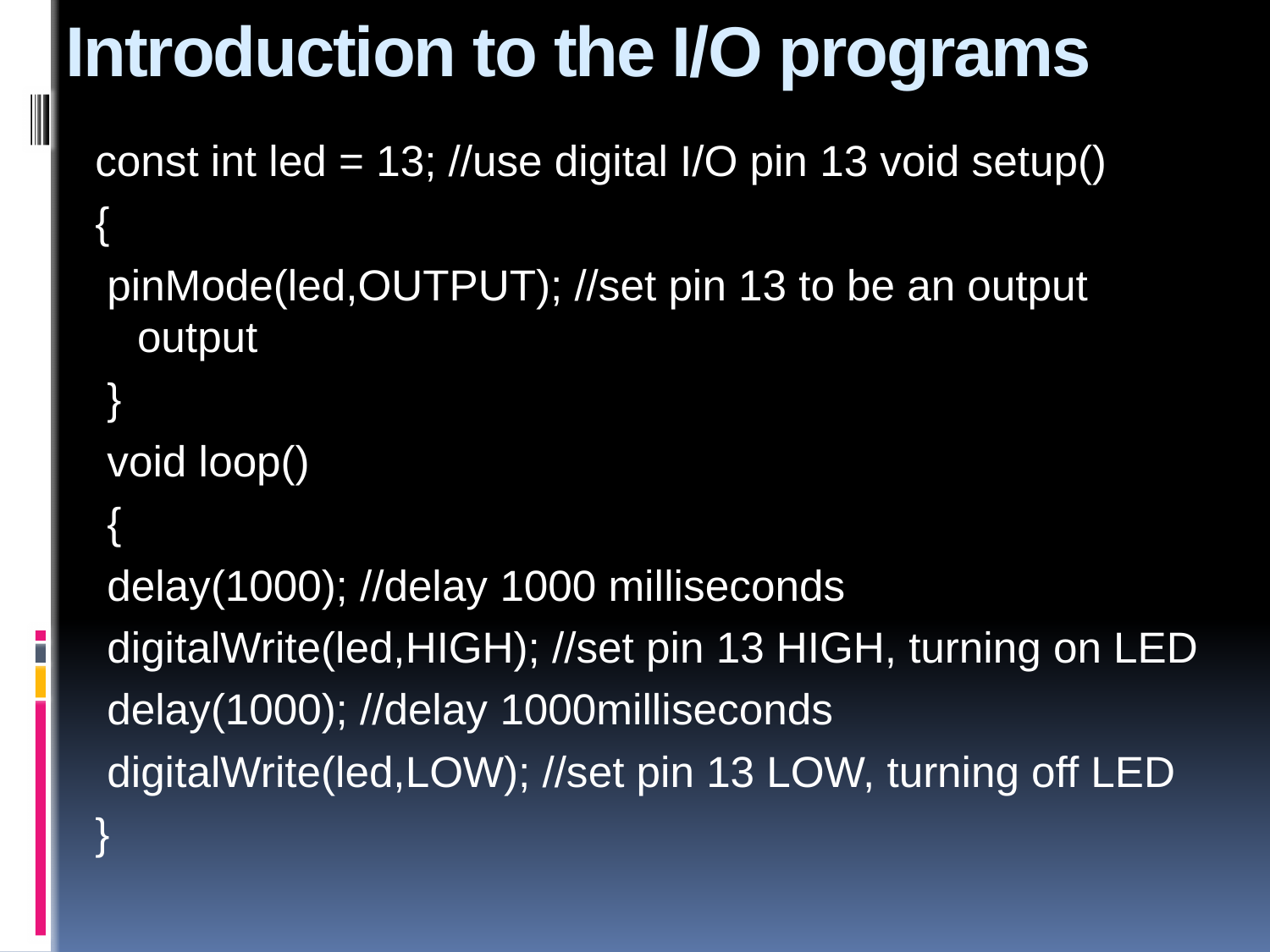

# Introduction to the I/O programs
const int led = 13; //use digital I/O pin 13 void setup()
{
 pinMode(led,OUTPUT); //set pin 13 to be an output output
 }
 void loop()
 {
 delay(1000); //delay 1000 milliseconds
 digitalWrite(led,HIGH); //set pin 13 HIGH, turning on LED
 delay(1000); //delay 1000milliseconds
 digitalWrite(led,LOW); //set pin 13 LOW, turning off LED
}